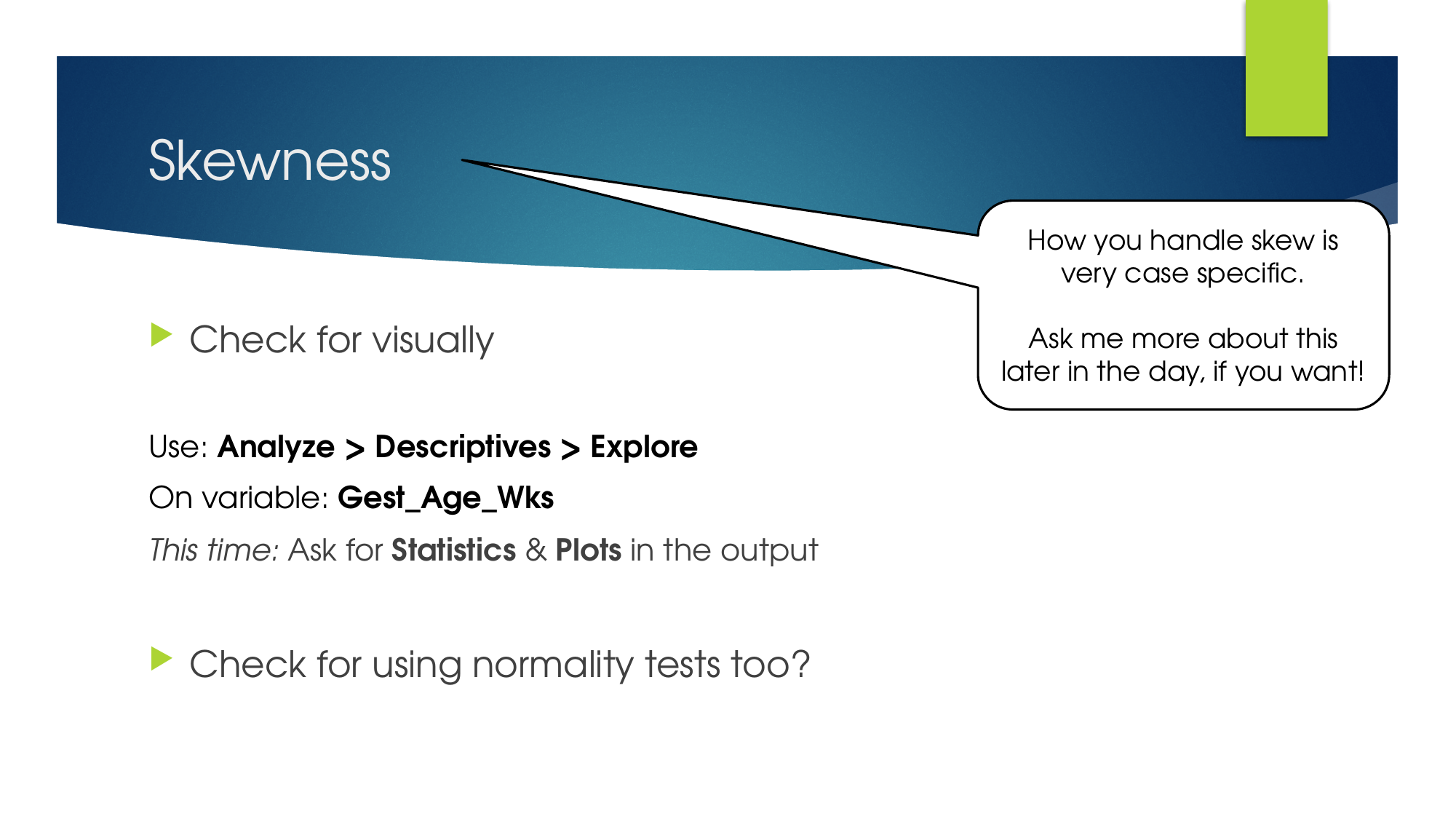

# Skewness
How you handle skew is very case specific.

Ask me more about this later in the day, if you want!
Check for visually

Use: Analyze > Descriptives > Explore
On variable: Gest_Age_Wks
This time: Ask for Statistics & Plots in the output

Check for using normality tests too?